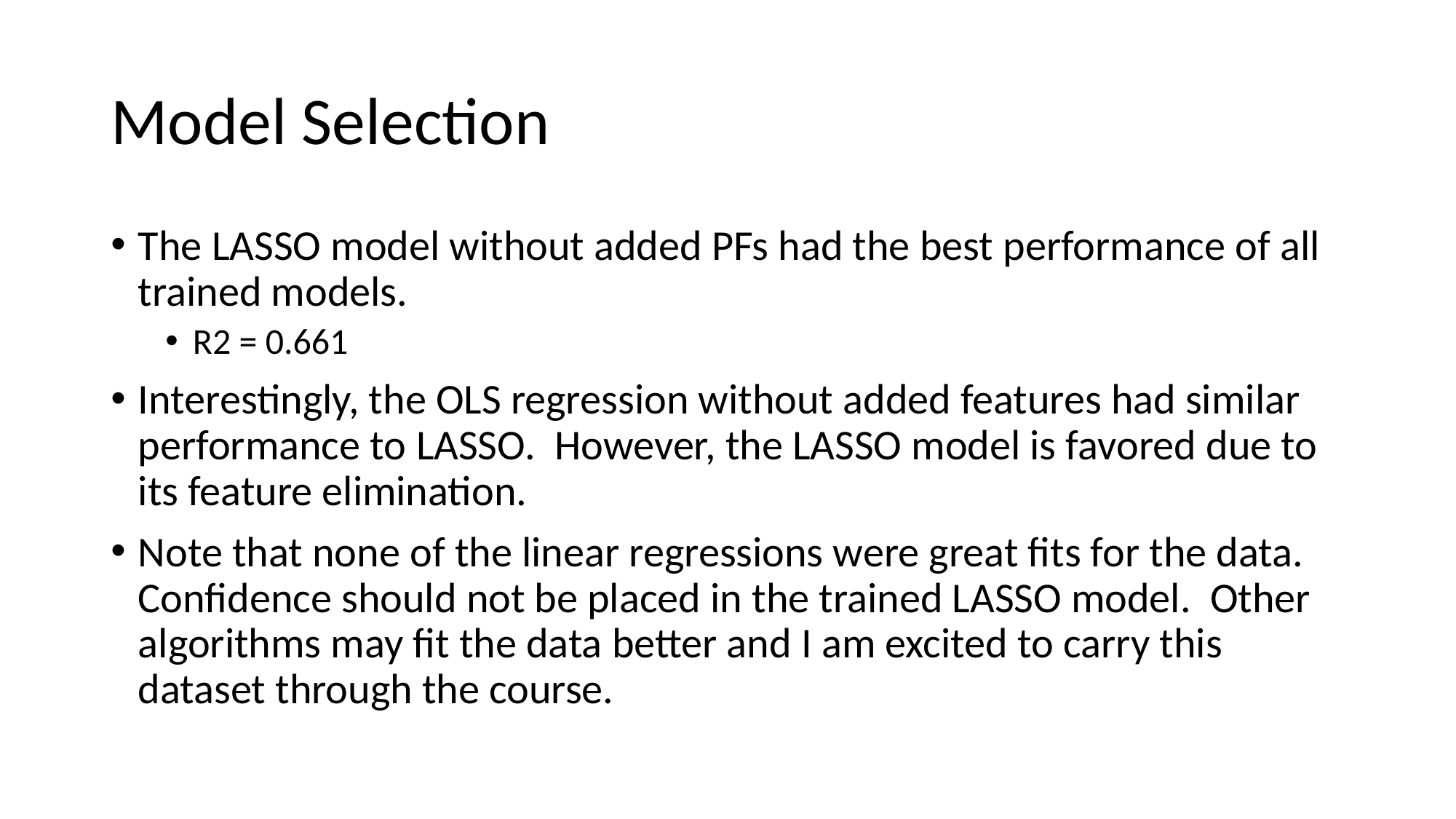

# Model Selection
The LASSO model without added PFs had the best performance of all trained models.
R2 = 0.661
Interestingly, the OLS regression without added features had similar performance to LASSO.  However, the LASSO model is favored due to its feature elimination.
Note that none of the linear regressions were great fits for the data.  Confidence should not be placed in the trained LASSO model.  Other algorithms may fit the data better and I am excited to carry this dataset through the course.